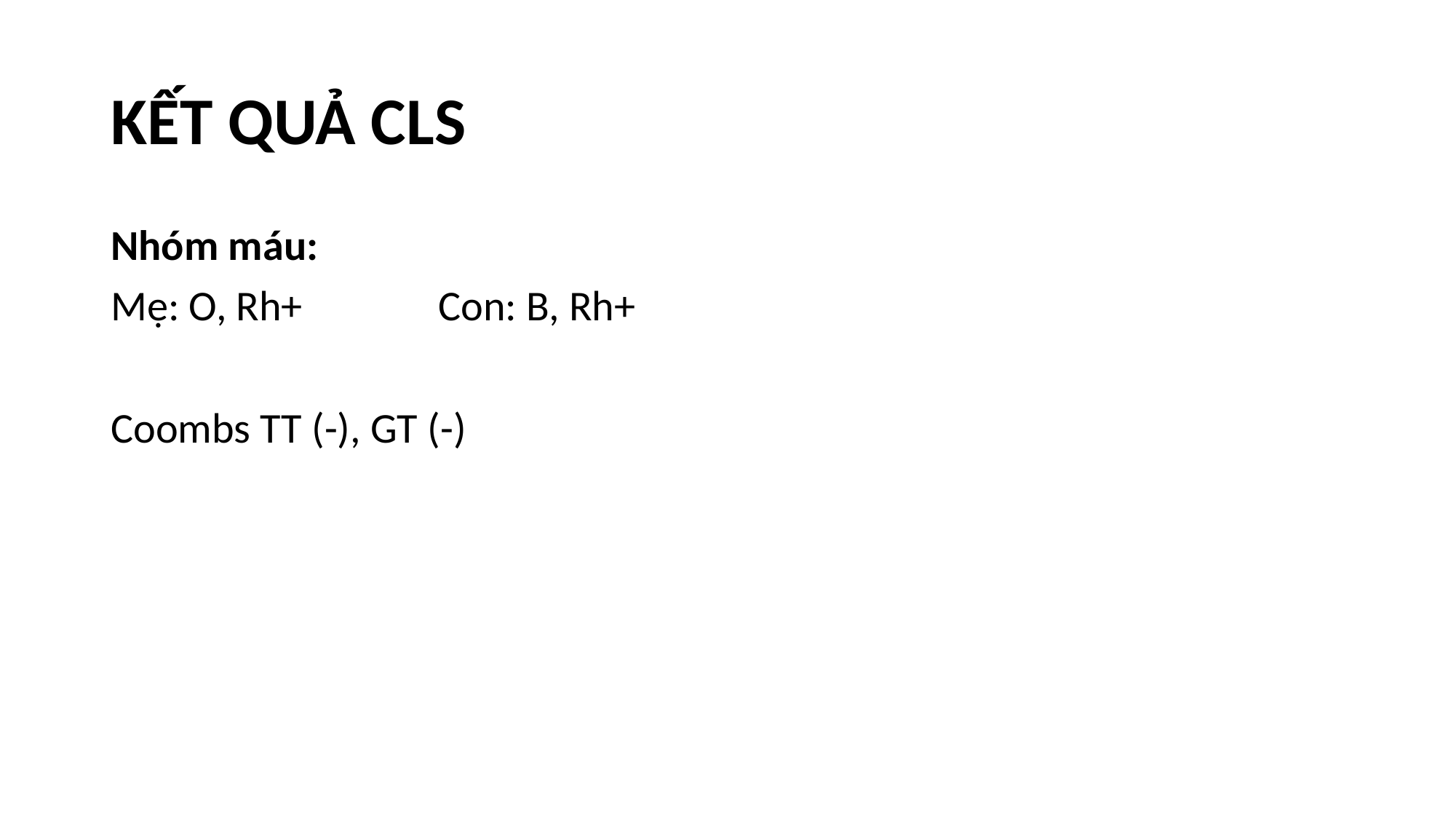

# KẾT QUẢ CLS
Nhóm máu:
Mẹ: O, Rh+		Con: B, Rh+

Coombs TT (-), GT (-)